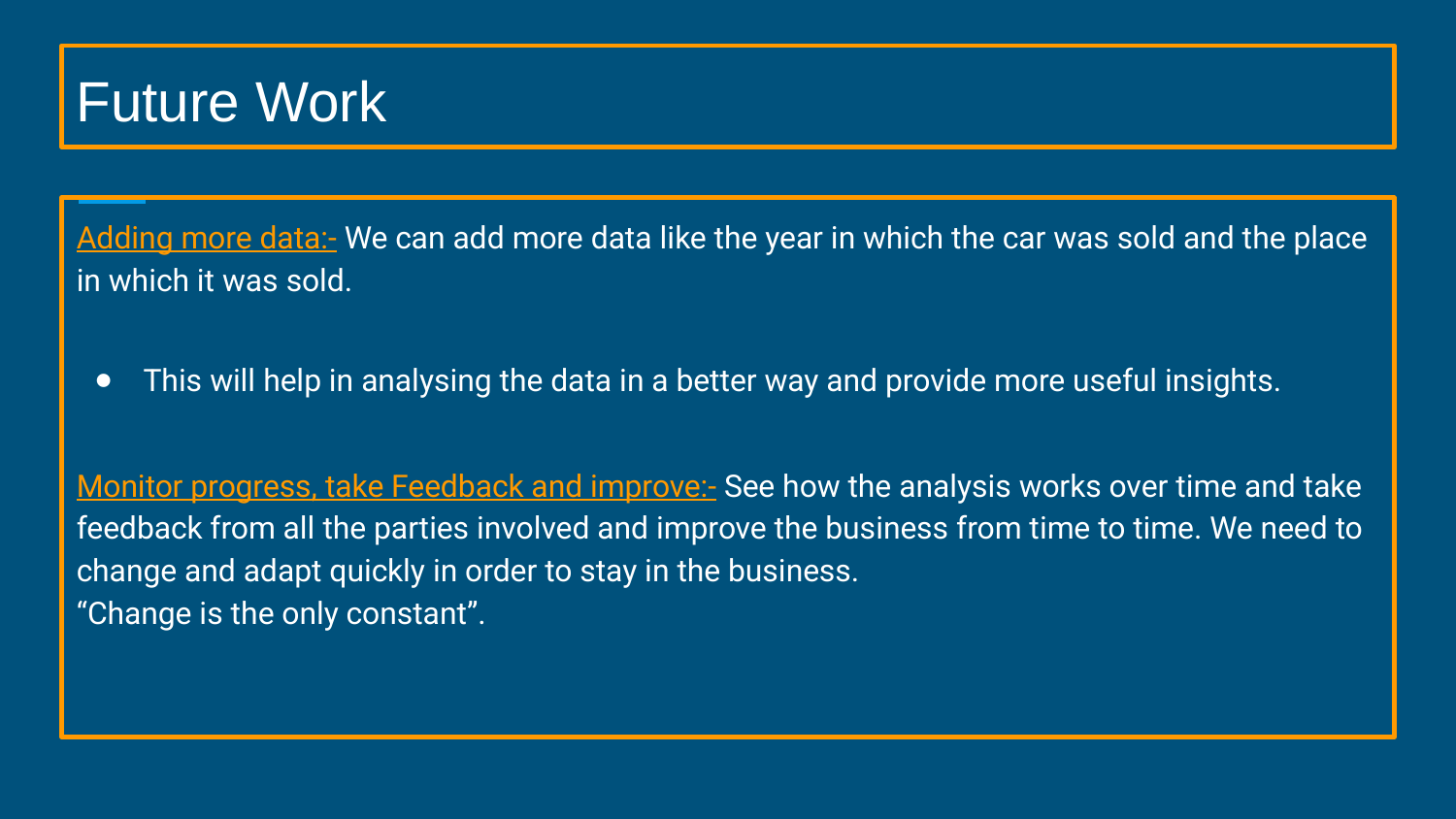

# Future Work
Adding more data:- We can add more data like the year in which the car was sold and the place in which it was sold.
This will help in analysing the data in a better way and provide more useful insights.
Monitor progress, take Feedback and improve:- See how the analysis works over time and take feedback from all the parties involved and improve the business from time to time. We need to change and adapt quickly in order to stay in the business.
“Change is the only constant”.